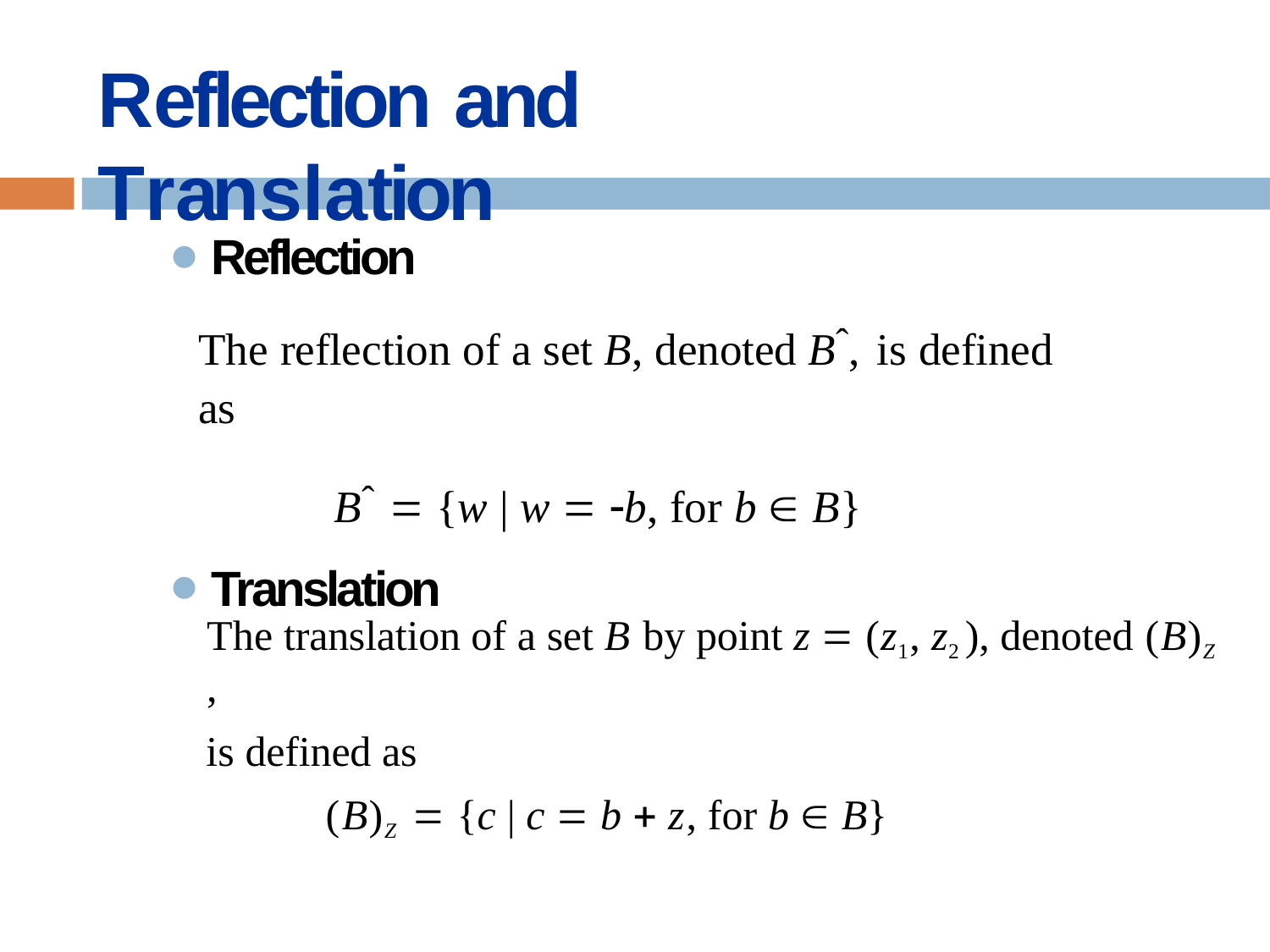

# Reflection and Translation
Reflection
The reflection of a set B, denoted Bˆ, is defined as
Bˆ = {w | w = −b, for b ∈ B}
Translation
The translation of a set B by point z = (z1, z2 ), denoted (B)Z ,
is defined as
(B)Z   = {c | c = b + z, for b ∈ B}